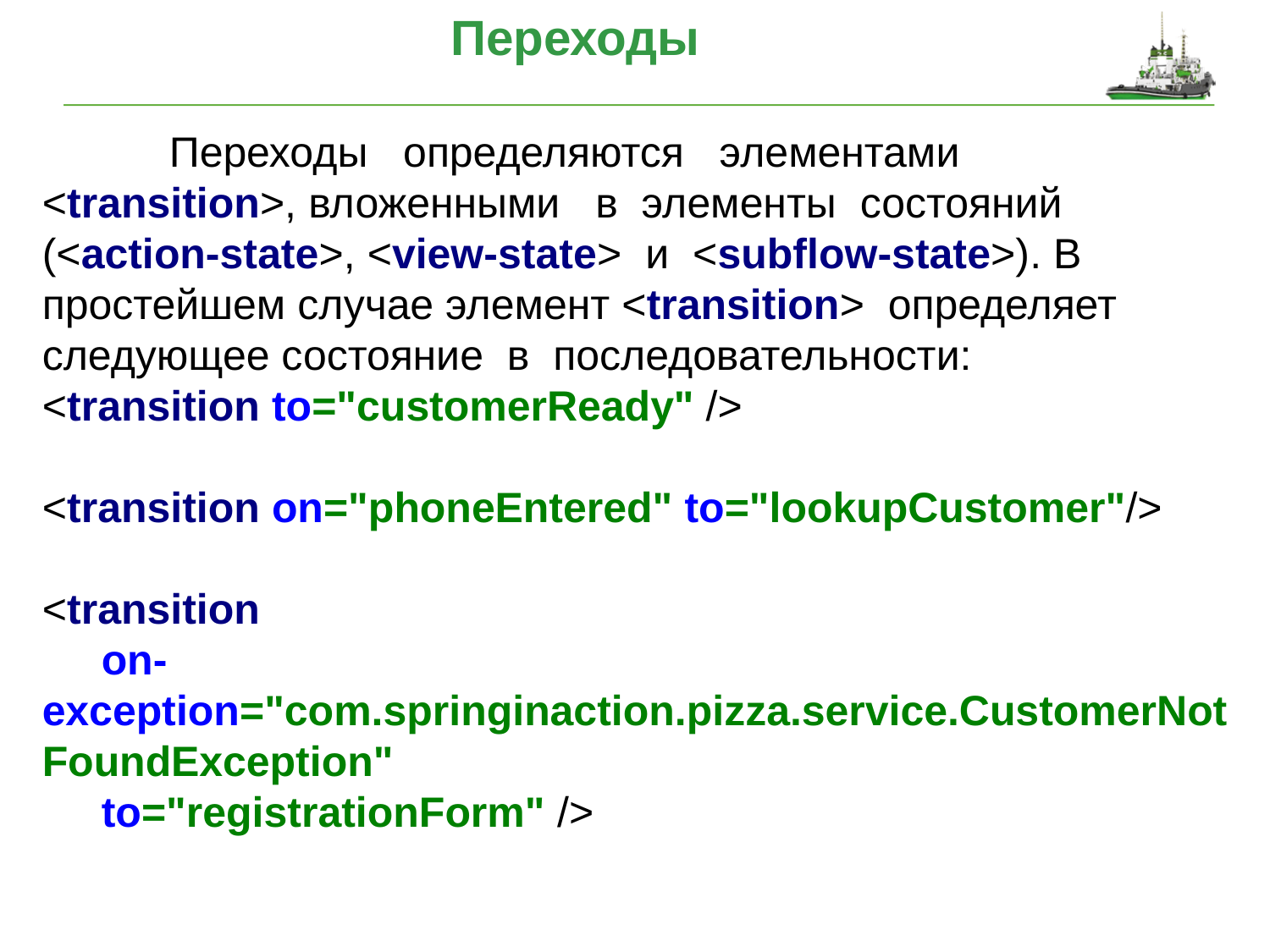

# Переходы
	Переходы   определяются   элементами   <transition>, вложенными   в  элементы  состояний  (<action-state>, <view-state>  и  <subflow-state>). В простейшем случае элемент <transition>  определяет следующее состояние  в  последовательности:
<transition to="customerReady" />
<transition on="phoneEntered" to="lookupCustomer"/>
<transition
     on-exception="com.springinaction.pizza.service.CustomerNotFoundException"
     to="registrationForm" />